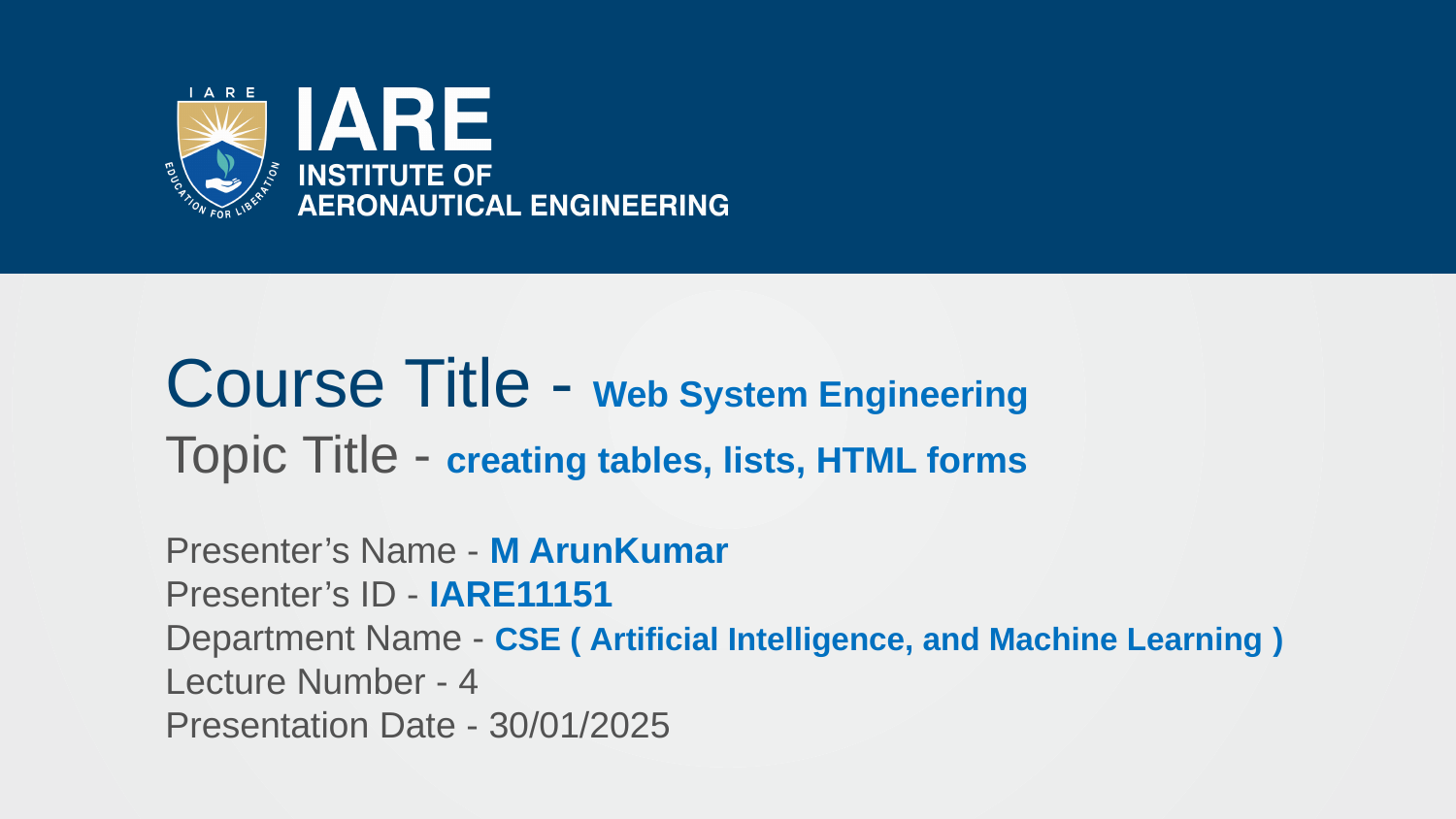

# Course Title - Web System Engineering
Topic Title - creating tables, lists, HTML forms
Presenter’s Name - M ArunKumar
Presenter’s ID - IARE11151
Department Name - CSE ( Artificial Intelligence, and Machine Learning )
Lecture Number - 4
Presentation Date - 30/01/2025
1